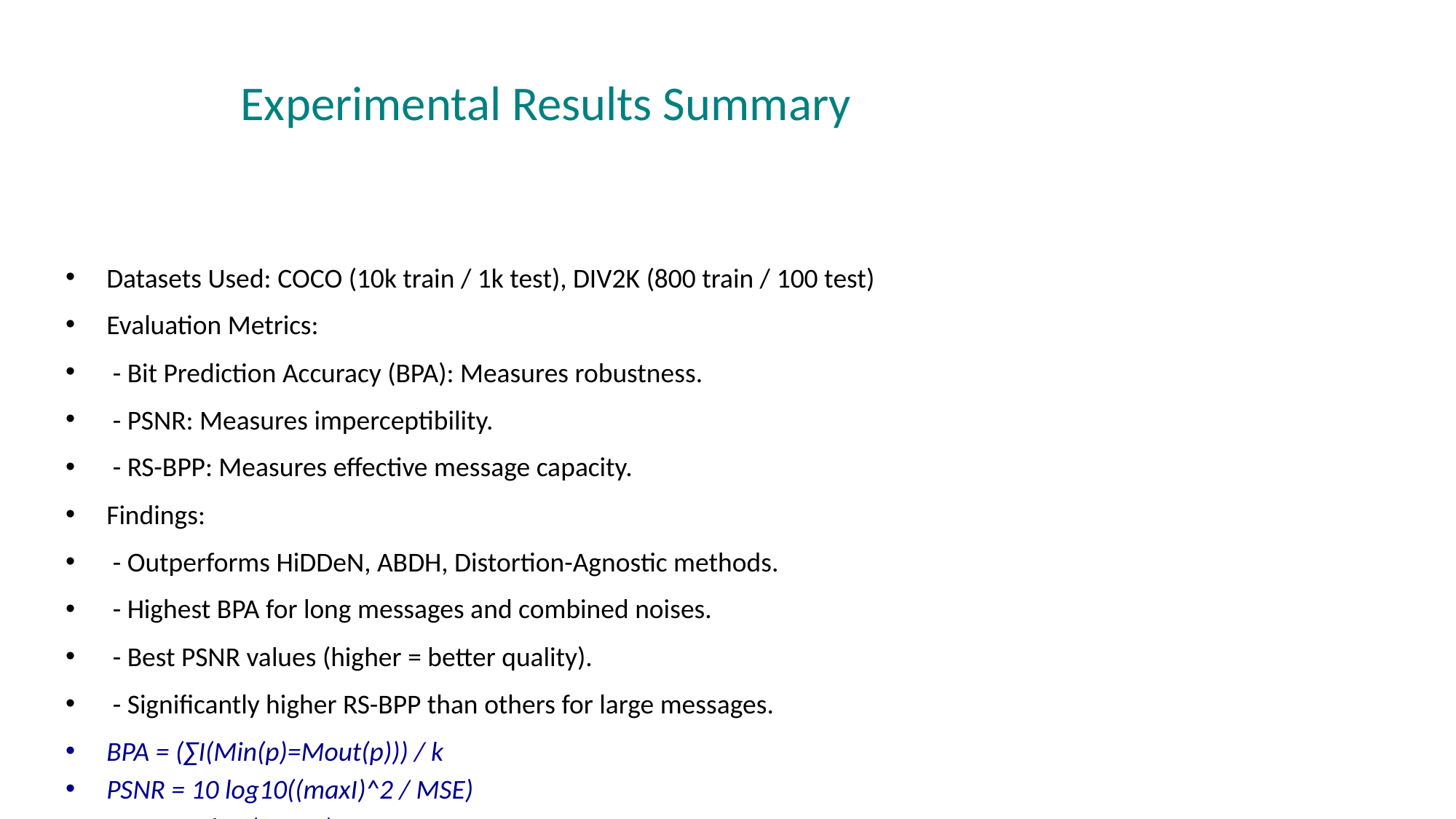

# Experimental Results Summary

Datasets Used: COCO (10k train / 1k test), DIV2K (800 train / 100 test)
Evaluation Metrics:
 - Bit Prediction Accuracy (BPA): Measures robustness.
 - PSNR: Measures imperceptibility.
 - RS-BPP: Measures effective message capacity.
Findings:
 - Outperforms HiDDeN, ABDH, Distortion-Agnostic methods.
 - Highest BPA for long messages and combined noises.
 - Best PSNR values (higher = better quality).
 - Significantly higher RS-BPP than others for large messages.
BPA = (∑I(Min(p)=Mout(p))) / k
PSNR = 10 log10((maxI)^2 / MSE)
RS-BPP = k × (2p − 1)